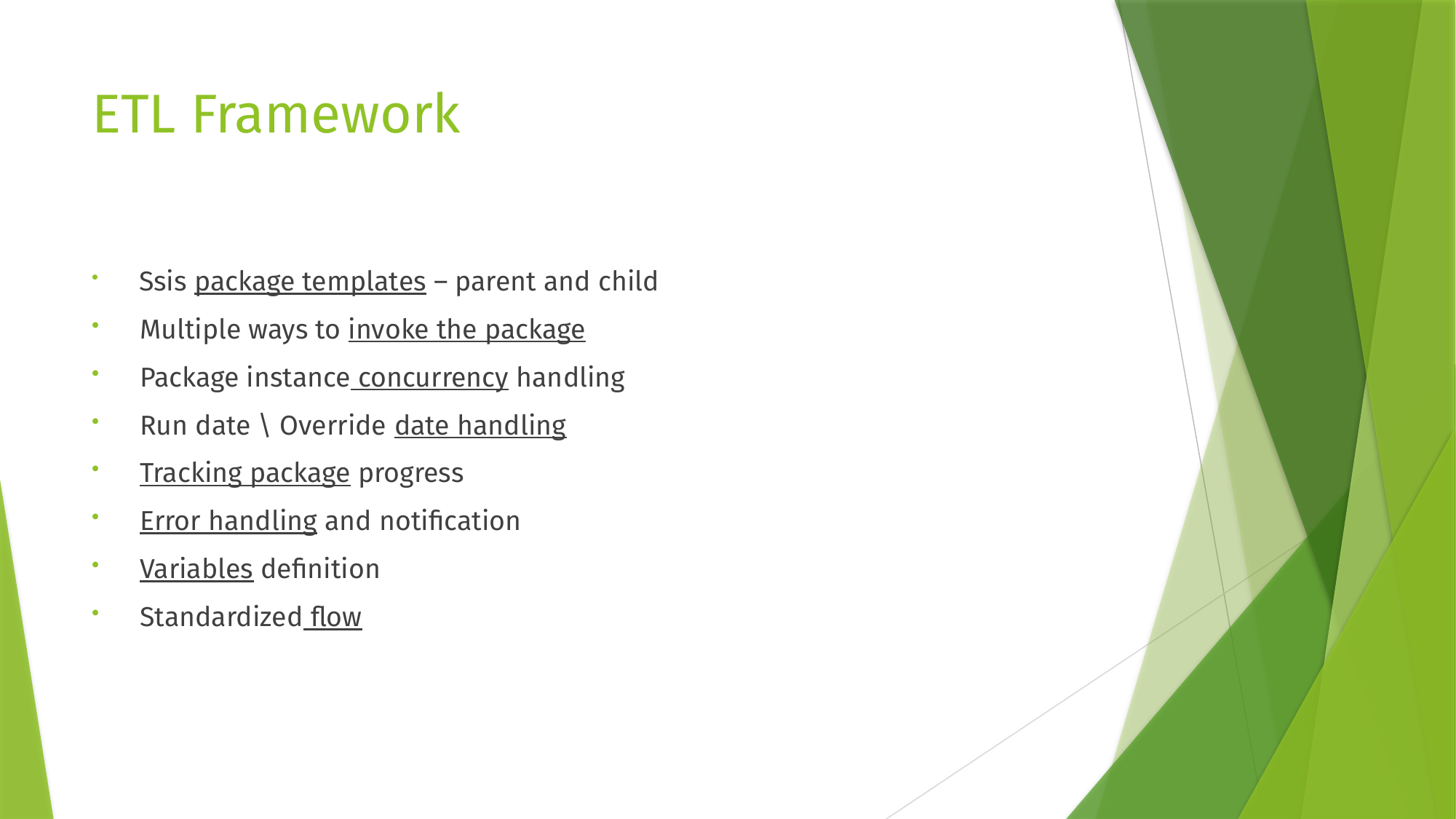

# ETL Framework
 Ssis package templates – parent and child
 Multiple ways to invoke the package
 Package instance concurrency handling
 Run date \ Override date handling
 Tracking package progress
 Error handling and notification
 Variables definition
 Standardized flow